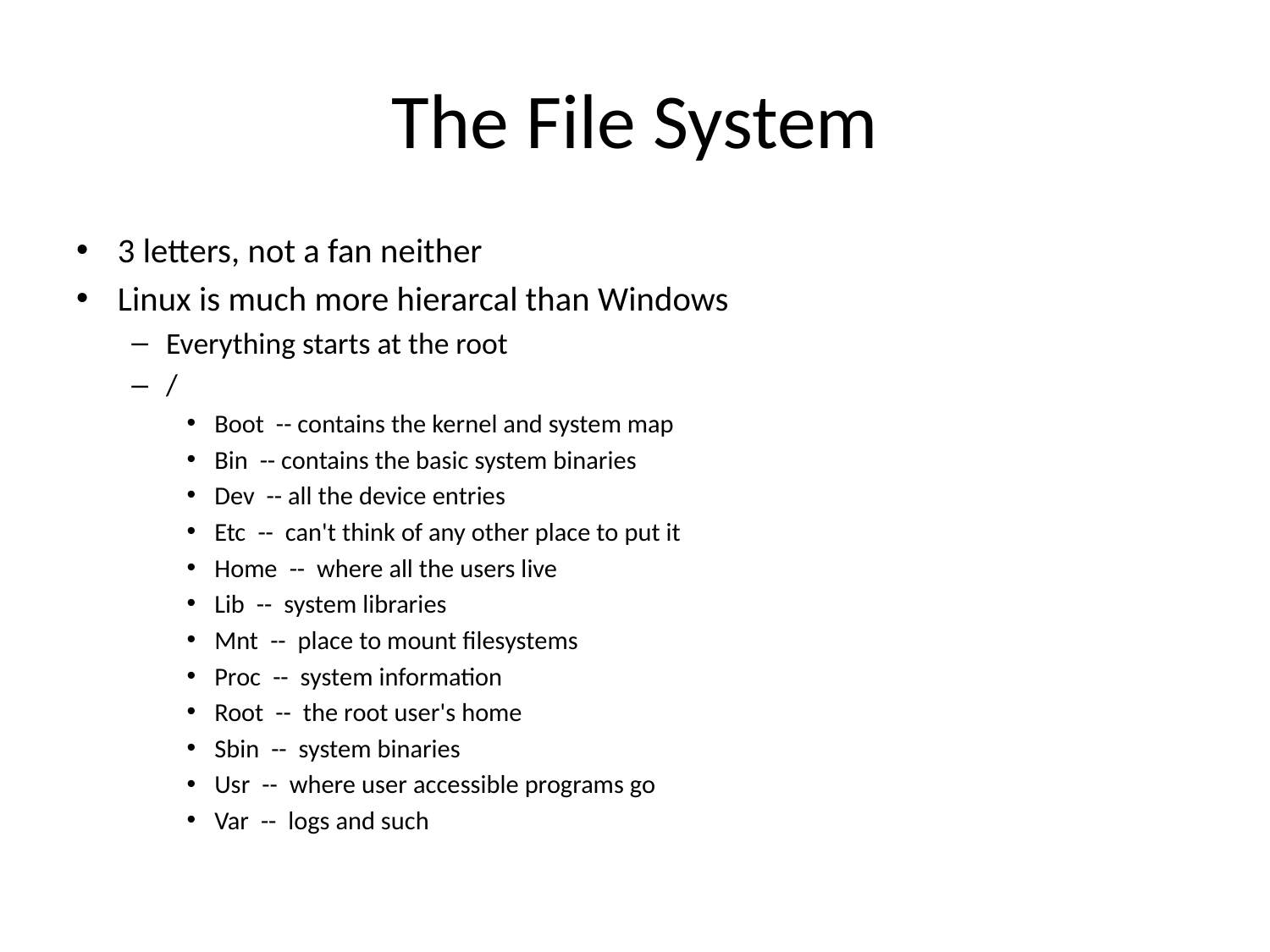

# The File System
3 letters, not a fan neither
Linux is much more hierarcal than Windows
Everything starts at the root
/
Boot  -- contains the kernel and system map
Bin  -- contains the basic system binaries
Dev  -- all the device entries
Etc  --  can't think of any other place to put it
Home  --  where all the users live
Lib  --  system libraries
Mnt  --  place to mount filesystems
Proc  --  system information
Root  --  the root user's home
Sbin  --  system binaries
Usr  --  where user accessible programs go
Var  --  logs and such